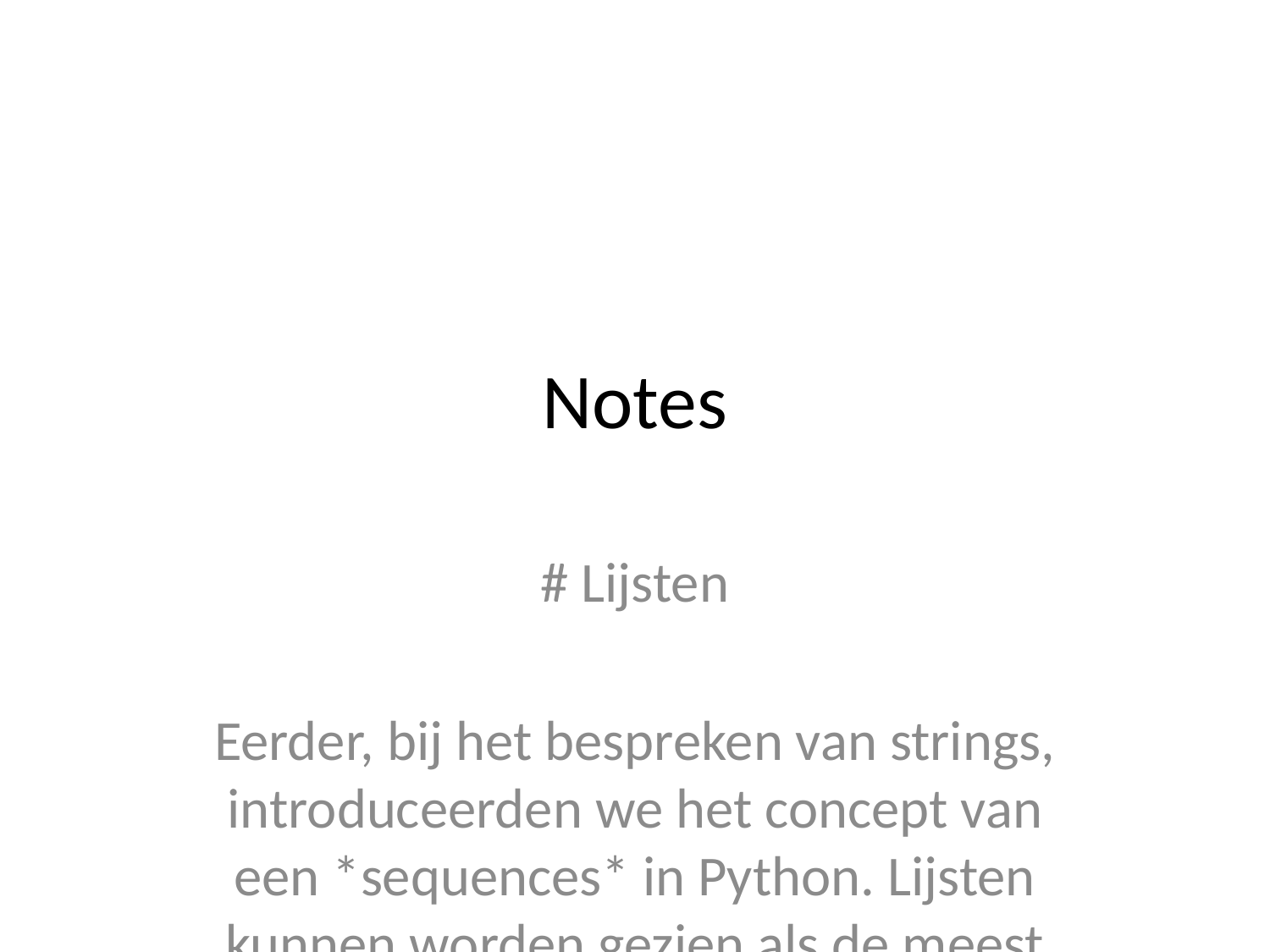

# Notes
# Lijsten

Eerder, bij het bespreken van strings, introduceerden we het concept van een *sequences* in Python. Lijsten kunnen worden gezien als de meest algemene versie van een *reeks/sequences* in Python. In tegenstelling tot strings zijn ze veranderlijk, wat betekent dat de elementen in een lijst kunnen worden gewijzigd!

In deze sectie leren we over:

     1.) Lijsten maken
     2.) Lijsten indexeren en snijden (sliceren)
     3.) Basislijstmethoden
     4.) Lijsten nesten
     5.) Inleiding tot lijstbegrippen (Comprehensations)

Lijsten zijn opgebouwd met vierkantehaakjes [] en komma's die elk element in de lijst scheiden.

Laten we eens kijken hoe we lijsten kunnen maken!